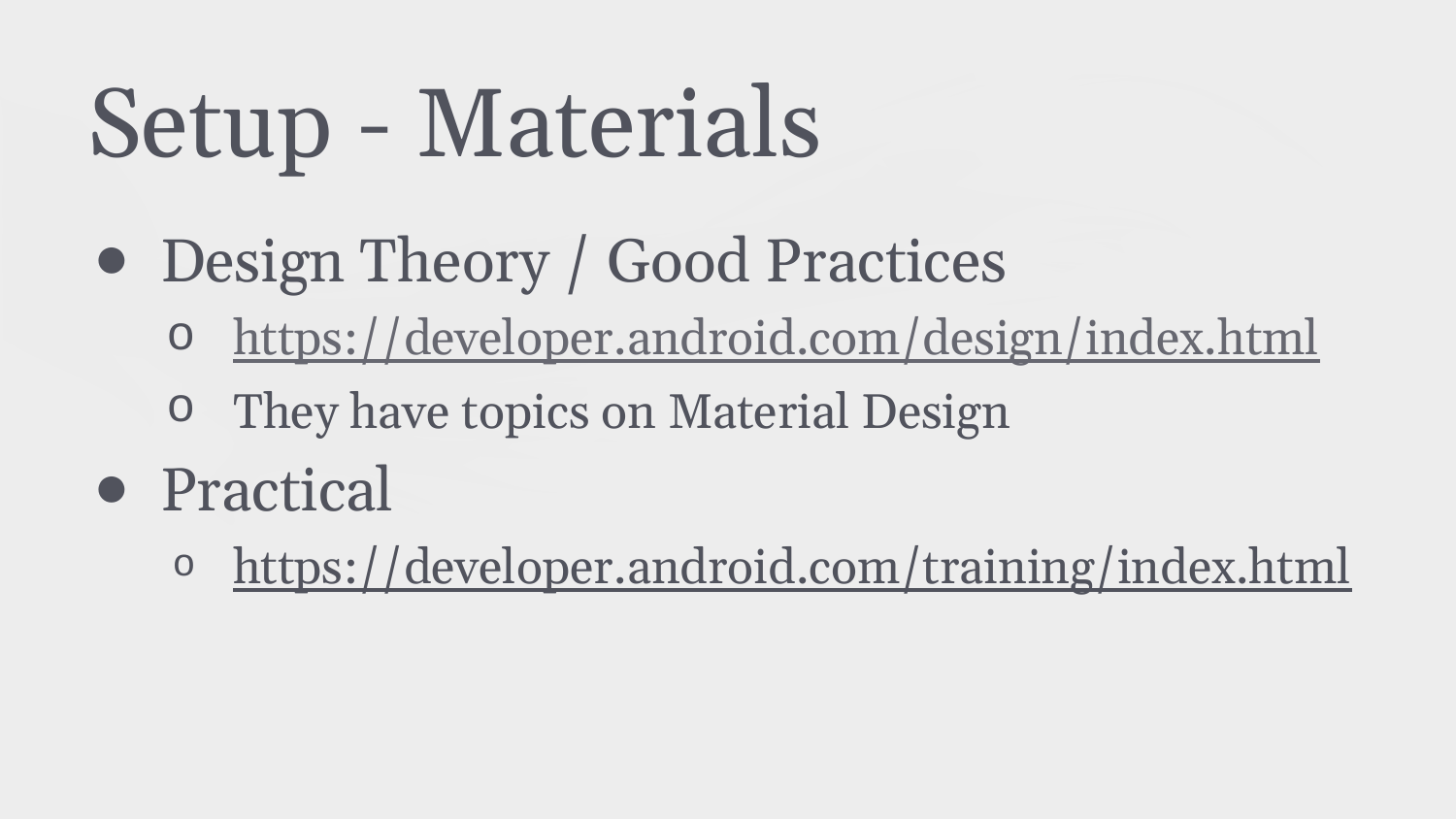

# Setup - Materials
Design Theory / Good Practices
https://developer.android.com/design/index.html
They have topics on Material Design
Practical
https://developer.android.com/training/index.html